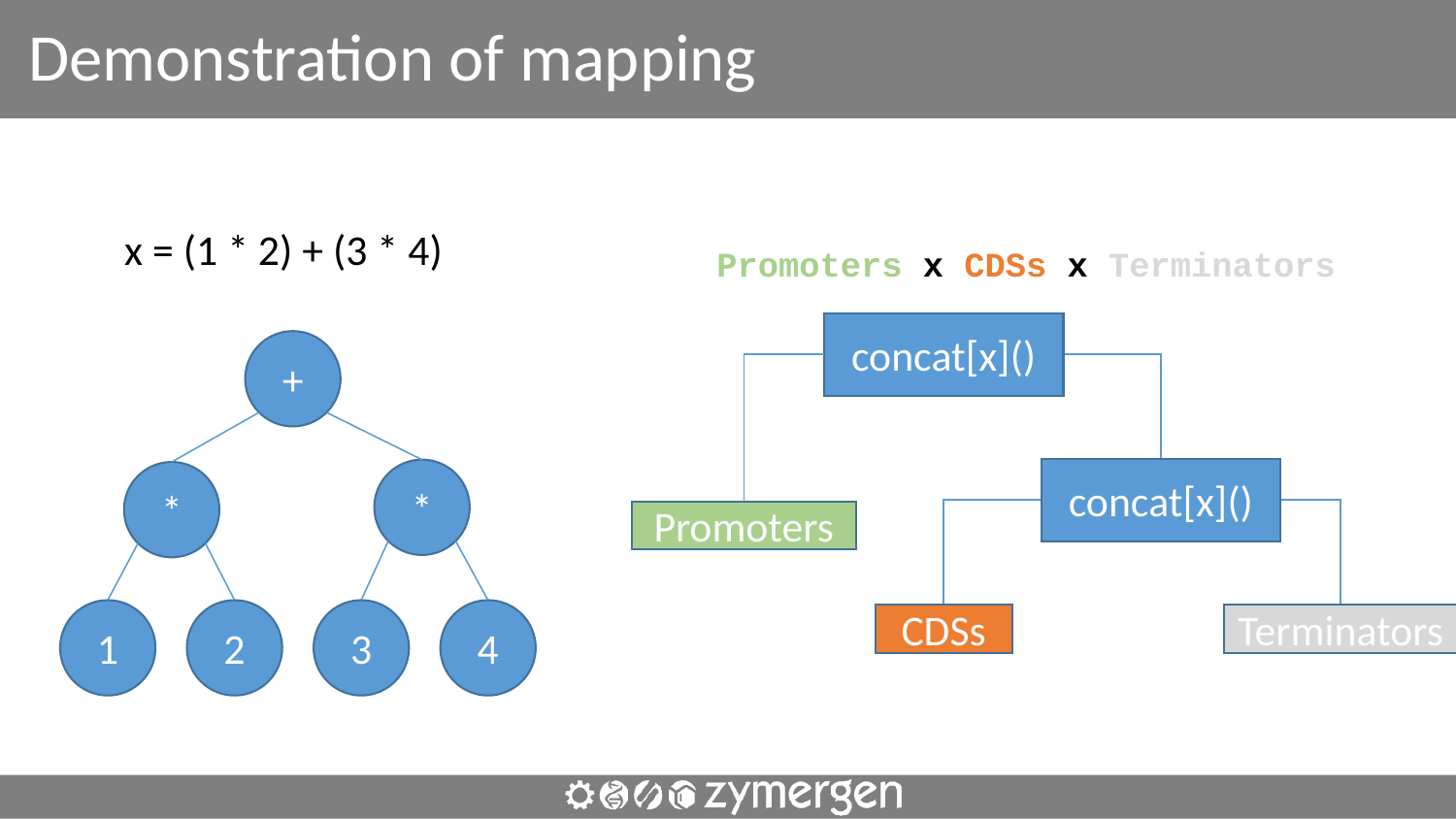

# Demonstration of mapping
x = (1 * 2) + (3 * 4)
Promoters x CDSs x Terminators
concat[x]()
concat[x]()
Promoters
CDSs
Terminators
+
*
*
1
2
3
4